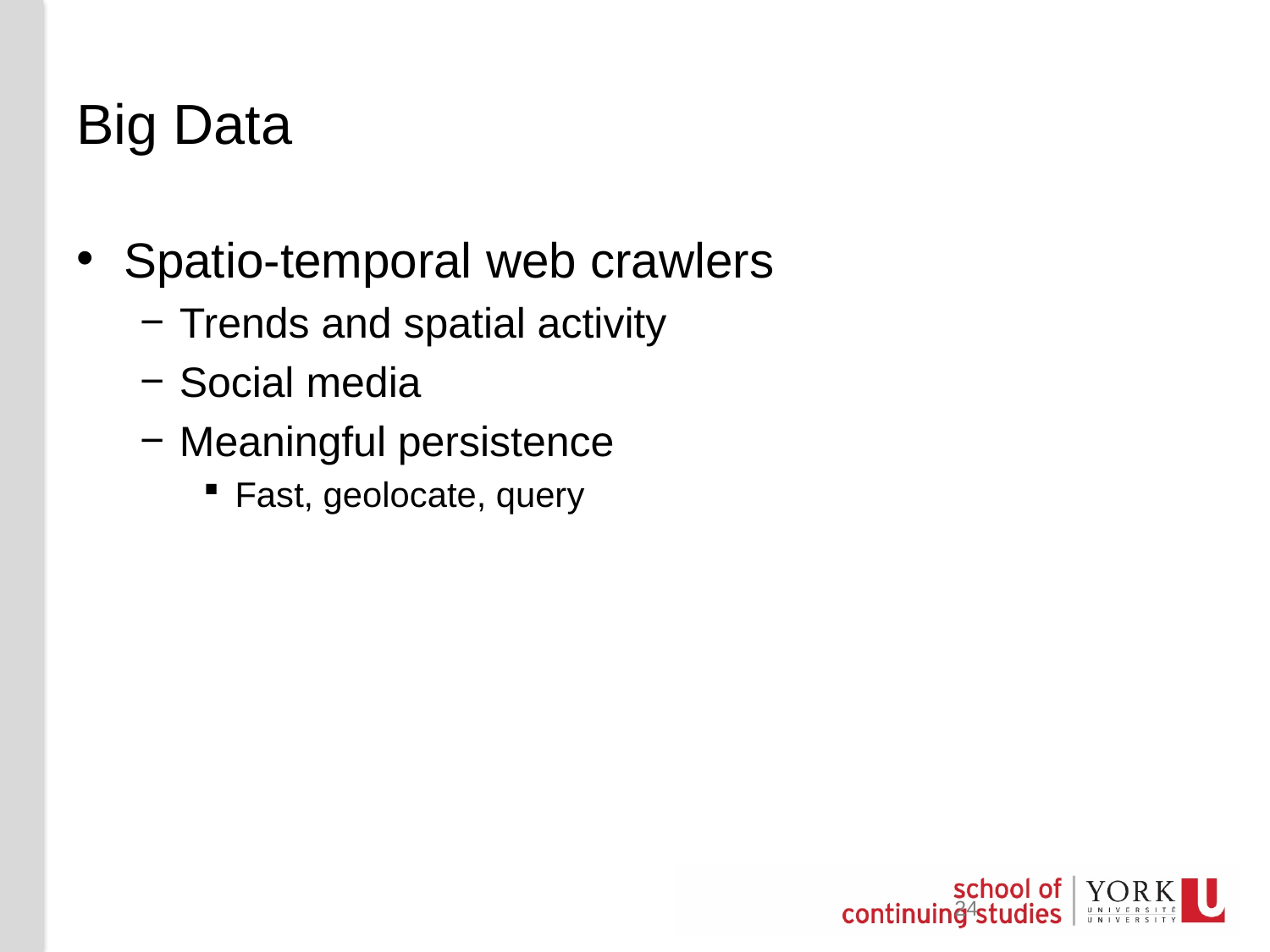

# Big Data
Spatio-temporal web crawlers
Trends and spatial activity
Social media
Meaningful persistence
Fast, geolocate, query
24